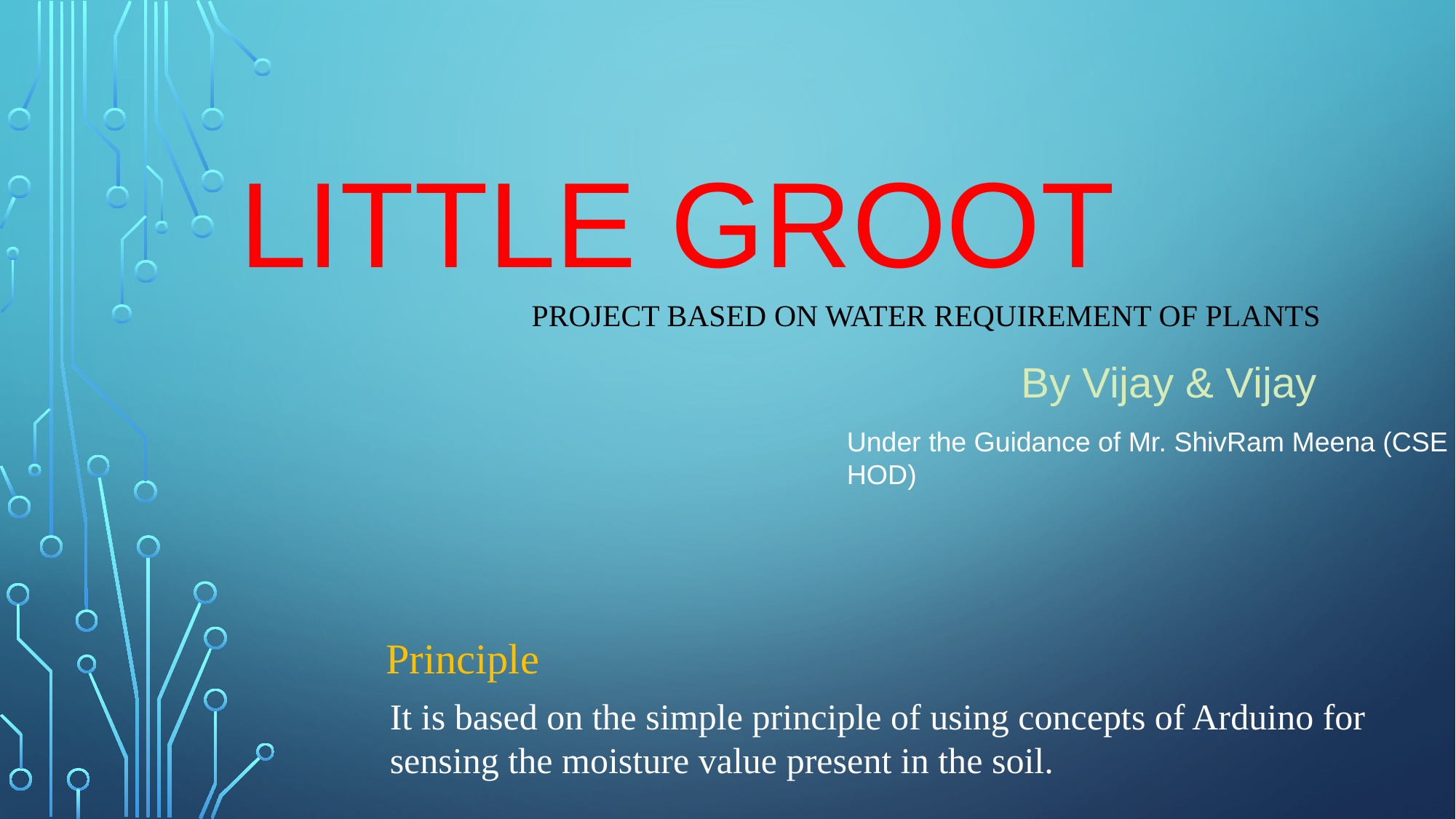

# Little Groot
Project based on water requirement of plants

By Vijay & Vijay
Under the Guidance of Mr. ShivRam Meena (CSE HOD)
Principle
It is based on the simple principle of using concepts of Arduino for sensing the moisture value present in the soil.